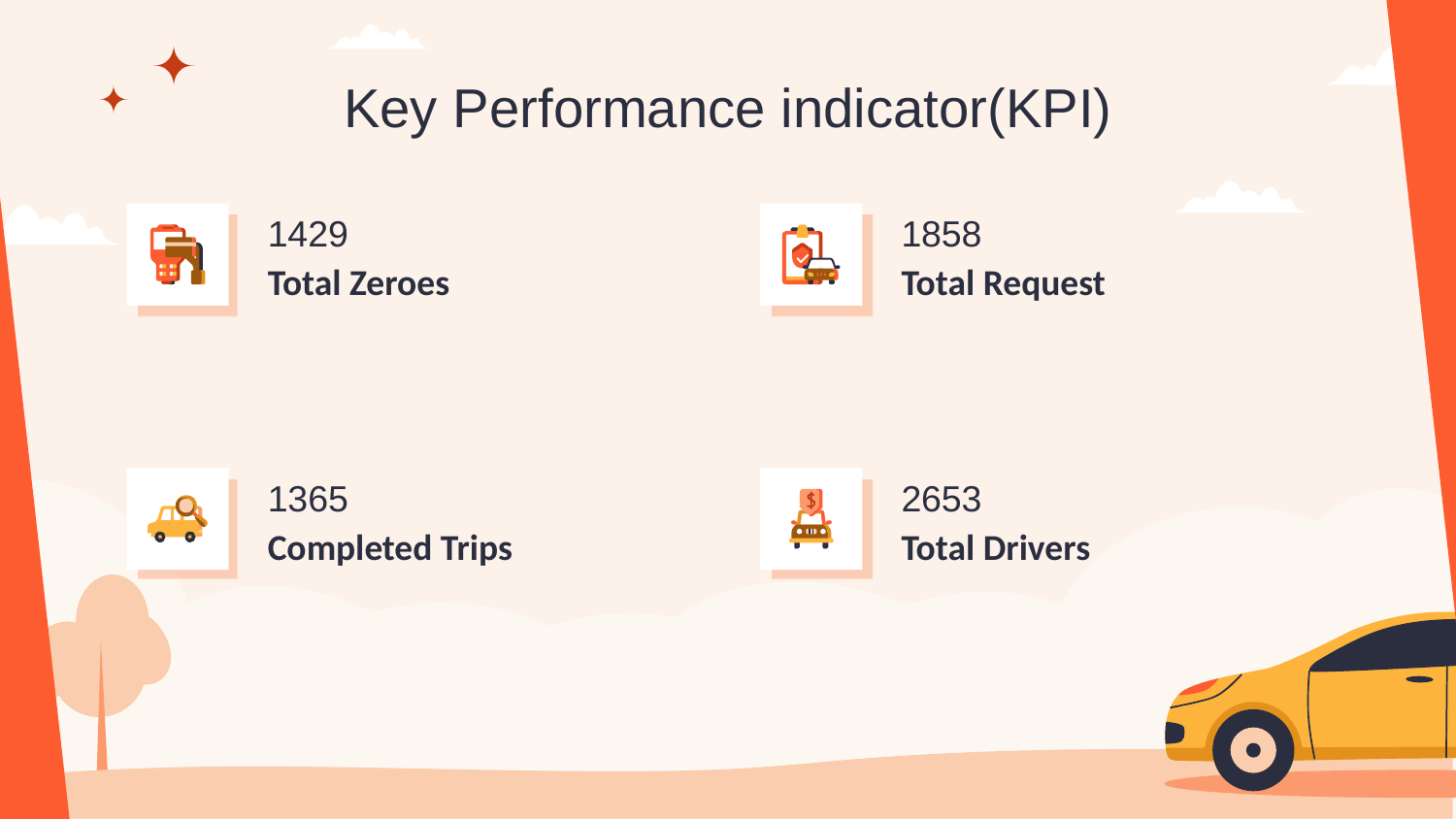

# Key Performance indicator(KPI)

1429

1858

Total Zeroes
Total Request

1365

2653

Completed Trips
Total Drivers